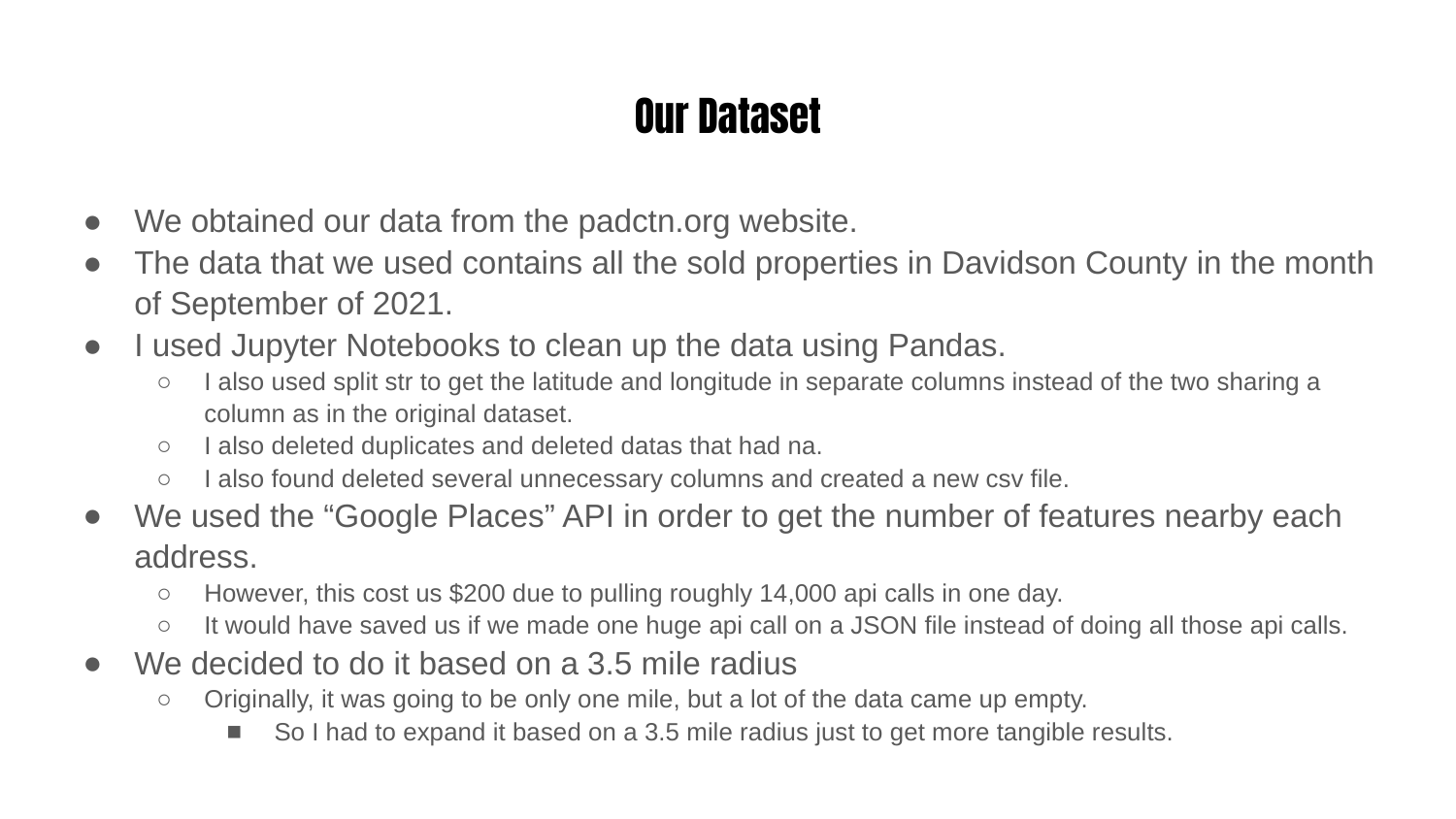

# Our Dataset
We obtained our data from the padctn.org website.
The data that we used contains all the sold properties in Davidson County in the month of September of 2021.
I used Jupyter Notebooks to clean up the data using Pandas.
I also used split str to get the latitude and longitude in separate columns instead of the two sharing a column as in the original dataset.
I also deleted duplicates and deleted datas that had na.
I also found deleted several unnecessary columns and created a new csv file.
We used the “Google Places” API in order to get the number of features nearby each address.
However, this cost us $200 due to pulling roughly 14,000 api calls in one day.
It would have saved us if we made one huge api call on a JSON file instead of doing all those api calls.
We decided to do it based on a 3.5 mile radius
Originally, it was going to be only one mile, but a lot of the data came up empty.
So I had to expand it based on a 3.5 mile radius just to get more tangible results.